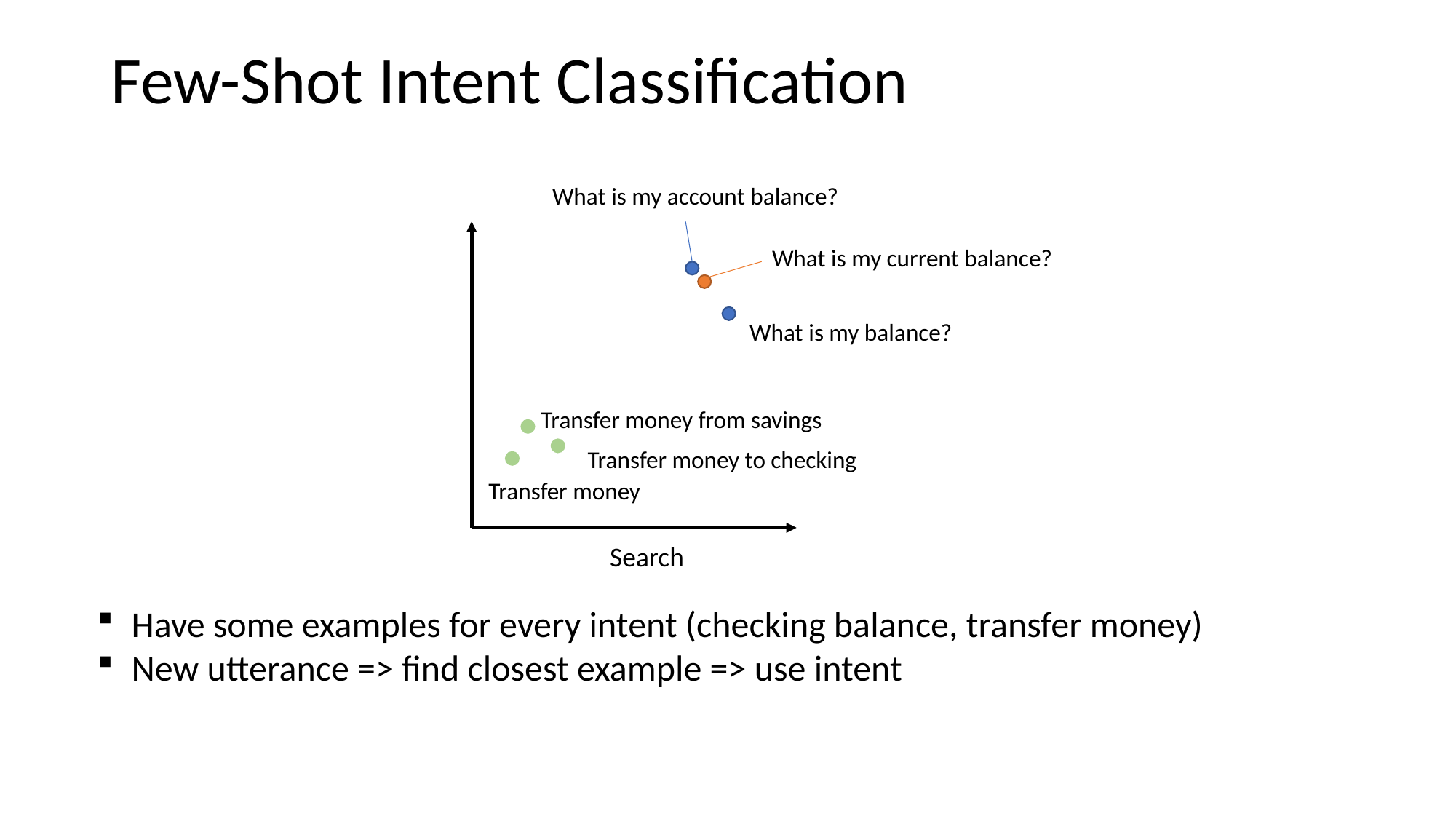

# Few-Shot Intent Classification
What is my account balance?
What is my current balance?

What is my balance?
Transfer money from savings

Transfer money to checking

Transfer money
Search
Have some examples for every intent (checking balance, transfer money)
New utterance => find closest example => use intent